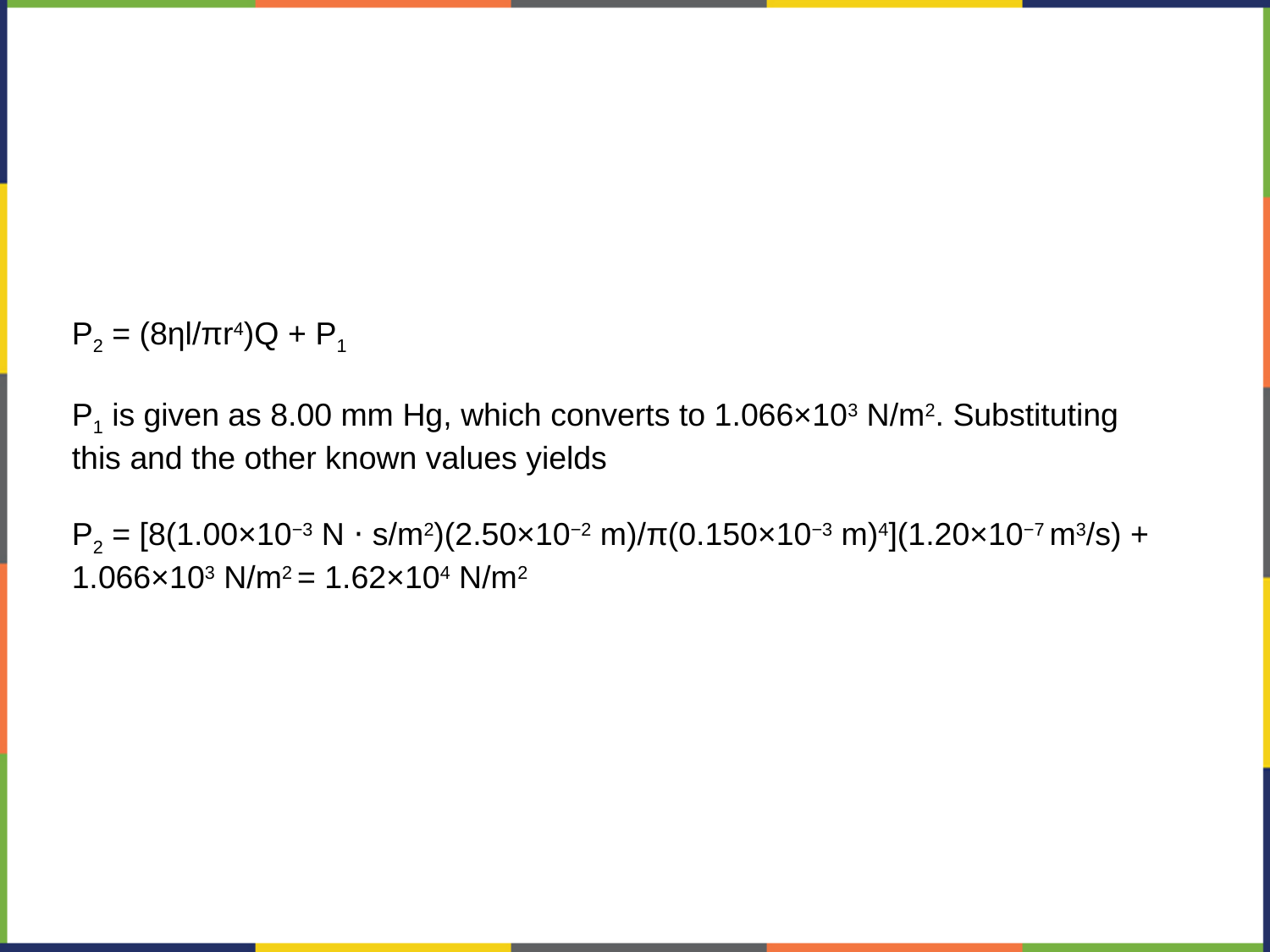

P2 = (8ηl/πr4)Q + P1

P1 is given as 8.00 mm Hg, which converts to 1.066×103 N/m2. Substituting this and the other known values yields

P2 = [8(1.00×10−3 N ⋅ s/m2)(2.50×10−2 m)/π(0.150×10−3 m)4](1.20×10−7 m3/s) + 1.066×103 N/m2 = 1.62×104 N/m2